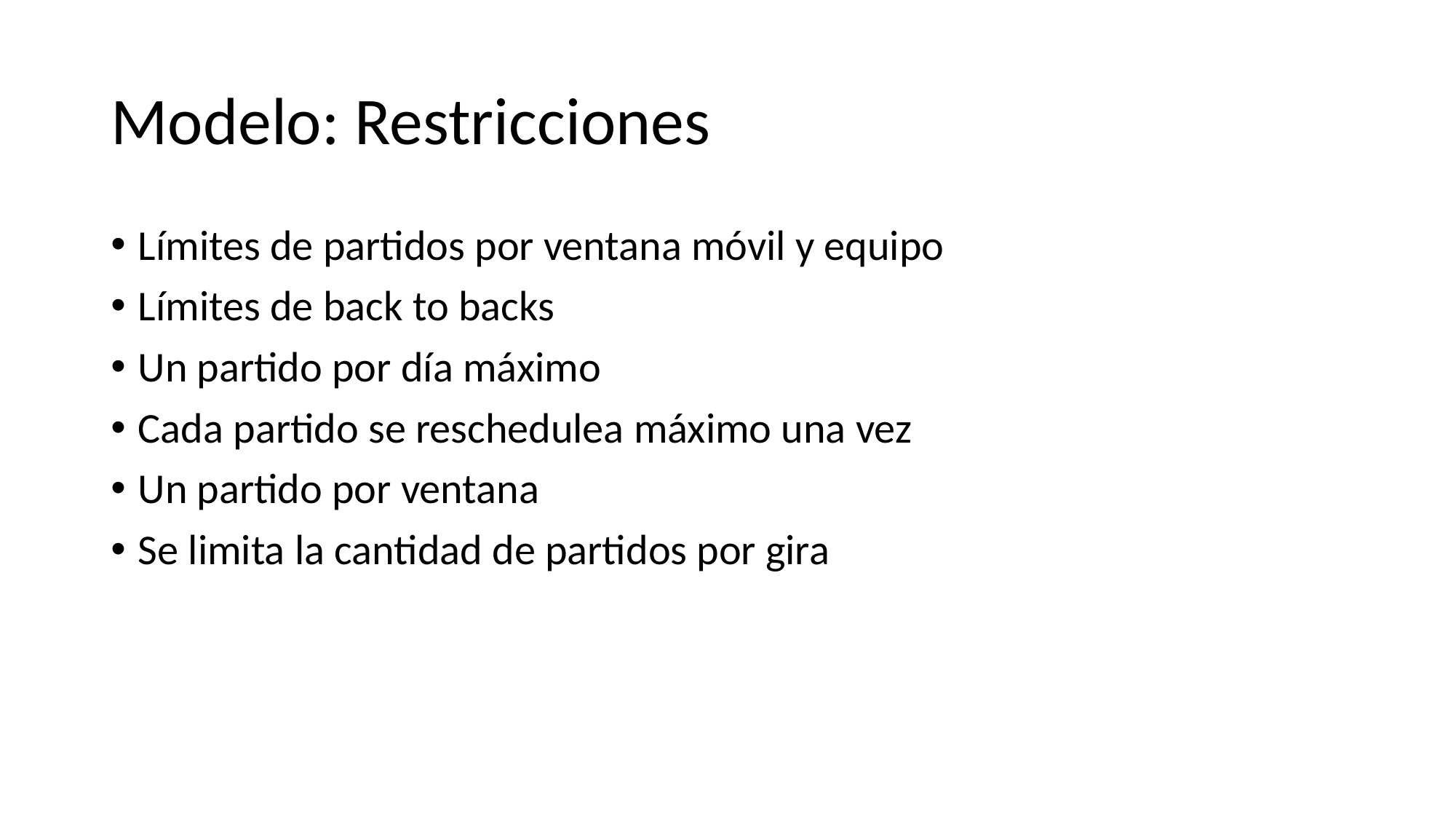

# Modelo: Restricciones
Límites de partidos por ventana móvil y equipo
Límites de back to backs
Un partido por día máximo
Cada partido se reschedulea máximo una vez
Un partido por ventana
Se limita la cantidad de partidos por gira